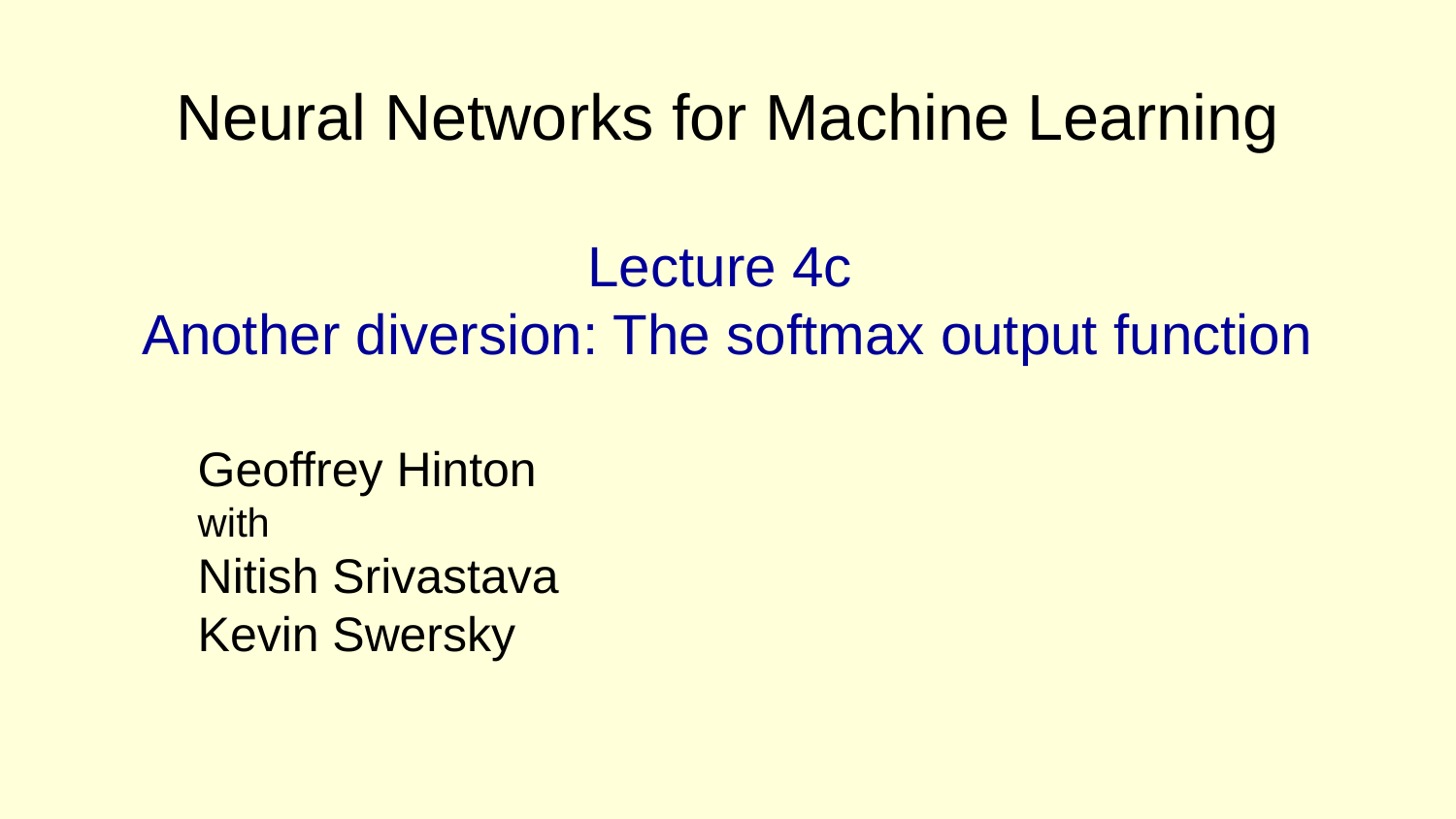

# Neural Networks for Machine Learning Lecture 4c Another diversion: The softmax output function

Geoffrey Hinton
with
Nitish Srivastava
Kevin Swersky